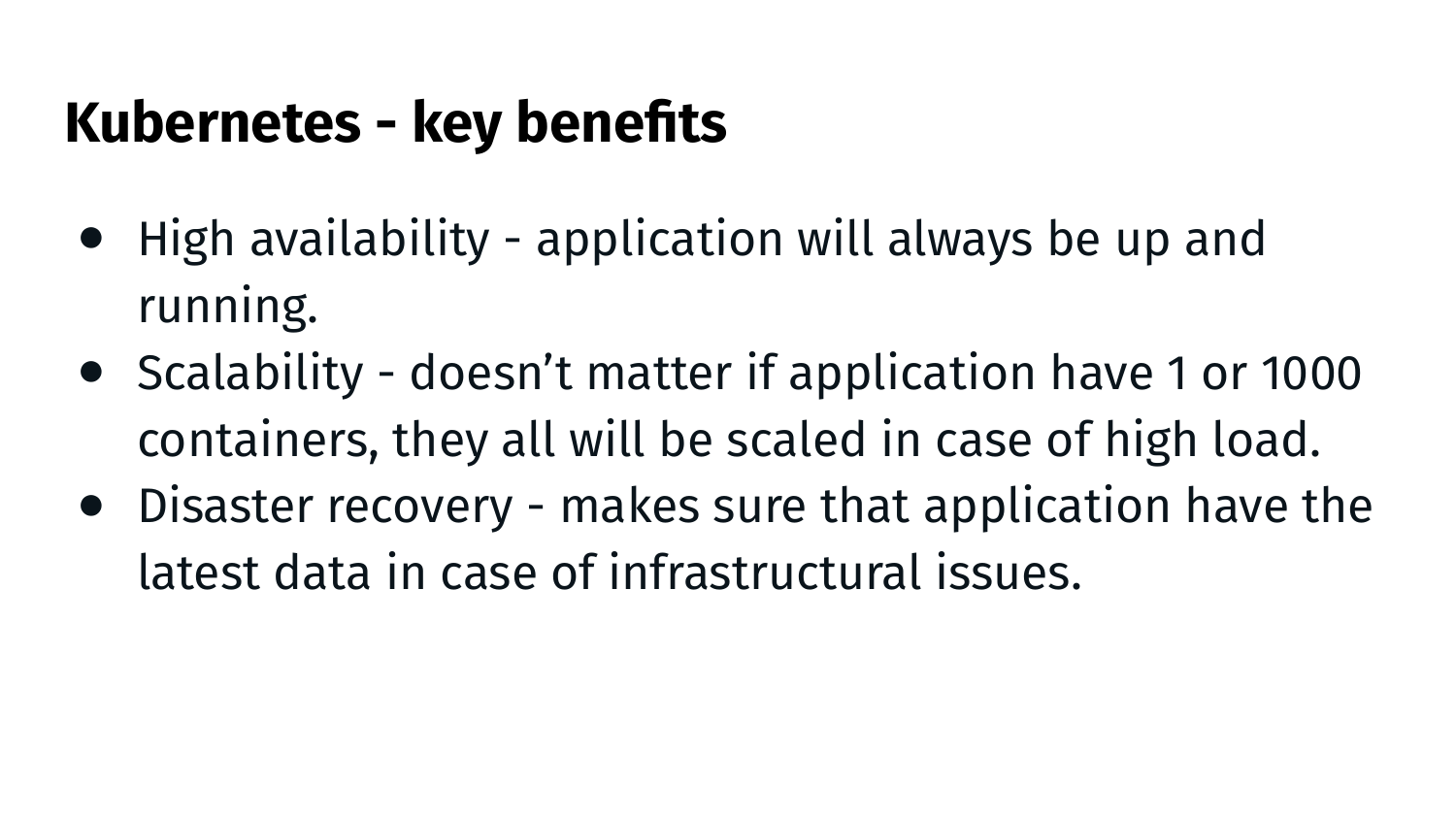

# Kubernetes - key benefits
High availability - application will always be up and running.
Scalability - doesn’t matter if application have 1 or 1000 containers, they all will be scaled in case of high load.
Disaster recovery - makes sure that application have the latest data in case of infrastructural issues.